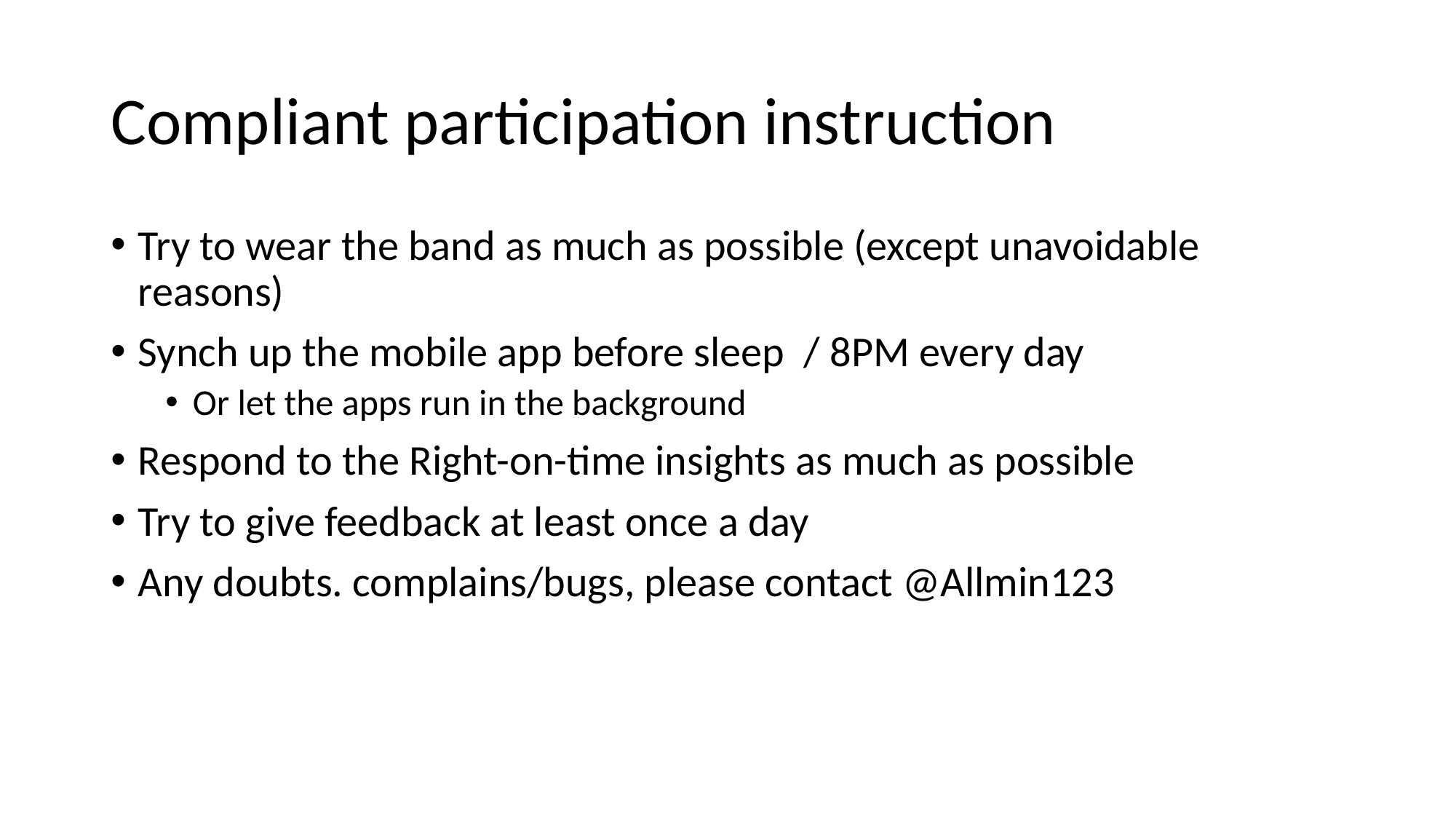

# Compliant participation instruction
Try to wear the band as much as possible (except unavoidable reasons)
Synch up the mobile app before sleep  / 8PM every day
Or let the apps run in the background
Respond to the Right-on-time insights as much as possible
Try to give feedback at least once a day
Any doubts. complains/bugs, please contact @Allmin123